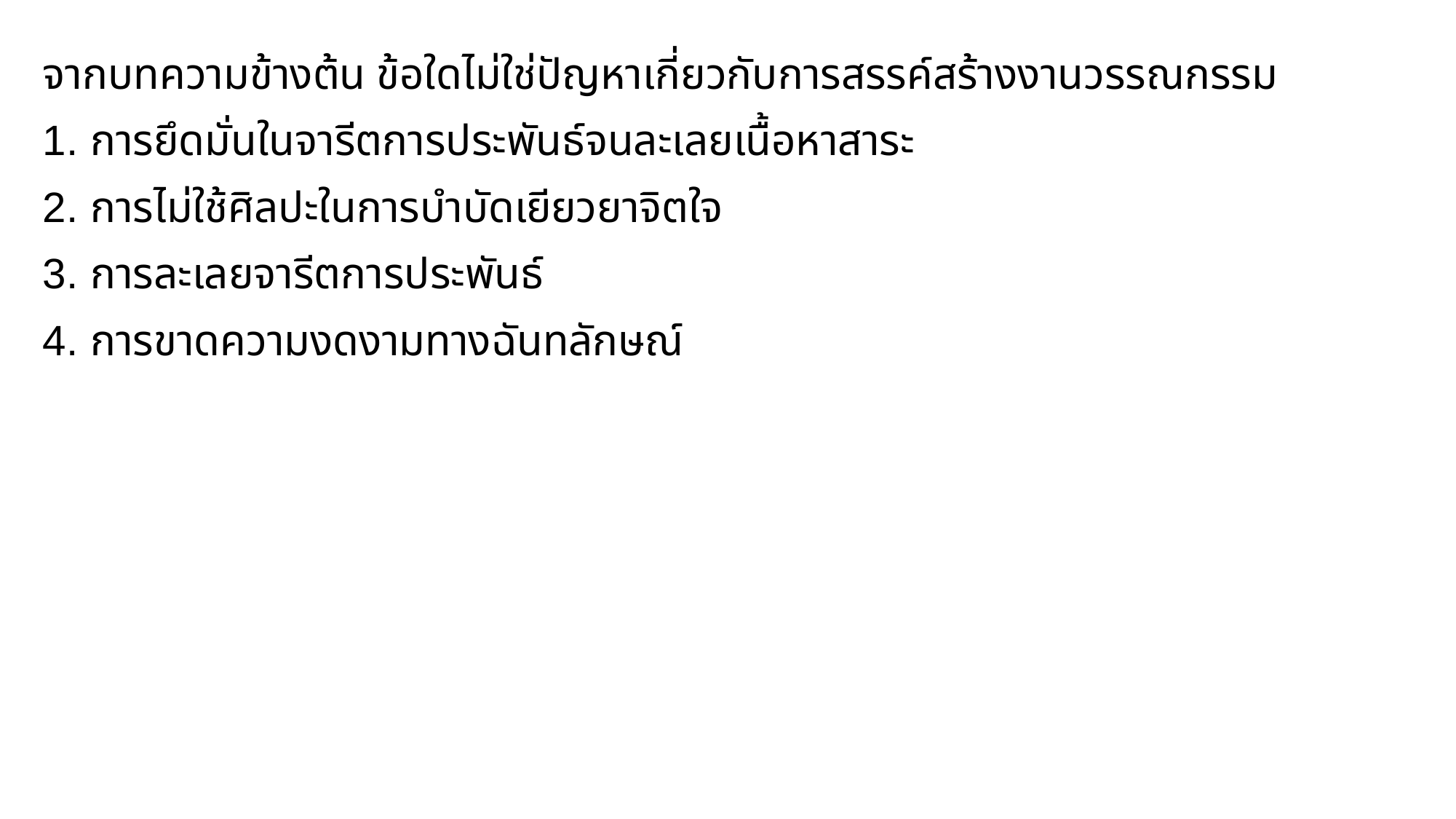

จากบทความข้างต้น ข้อใดไม่ใช่ปัญหาเกี่ยวกับการสรรค์สร้างงานวรรณกรรม
1. การยึดมั่นในจารีตการประพันธ์จนละเลยเนื้อหาสาระ
2. การไม่ใช้ศิลปะในการบำบัดเยียวยาจิตใจ
3. การละเลยจารีตการประพันธ์
4. การขาดความงดงามทางฉันทลักษณ์